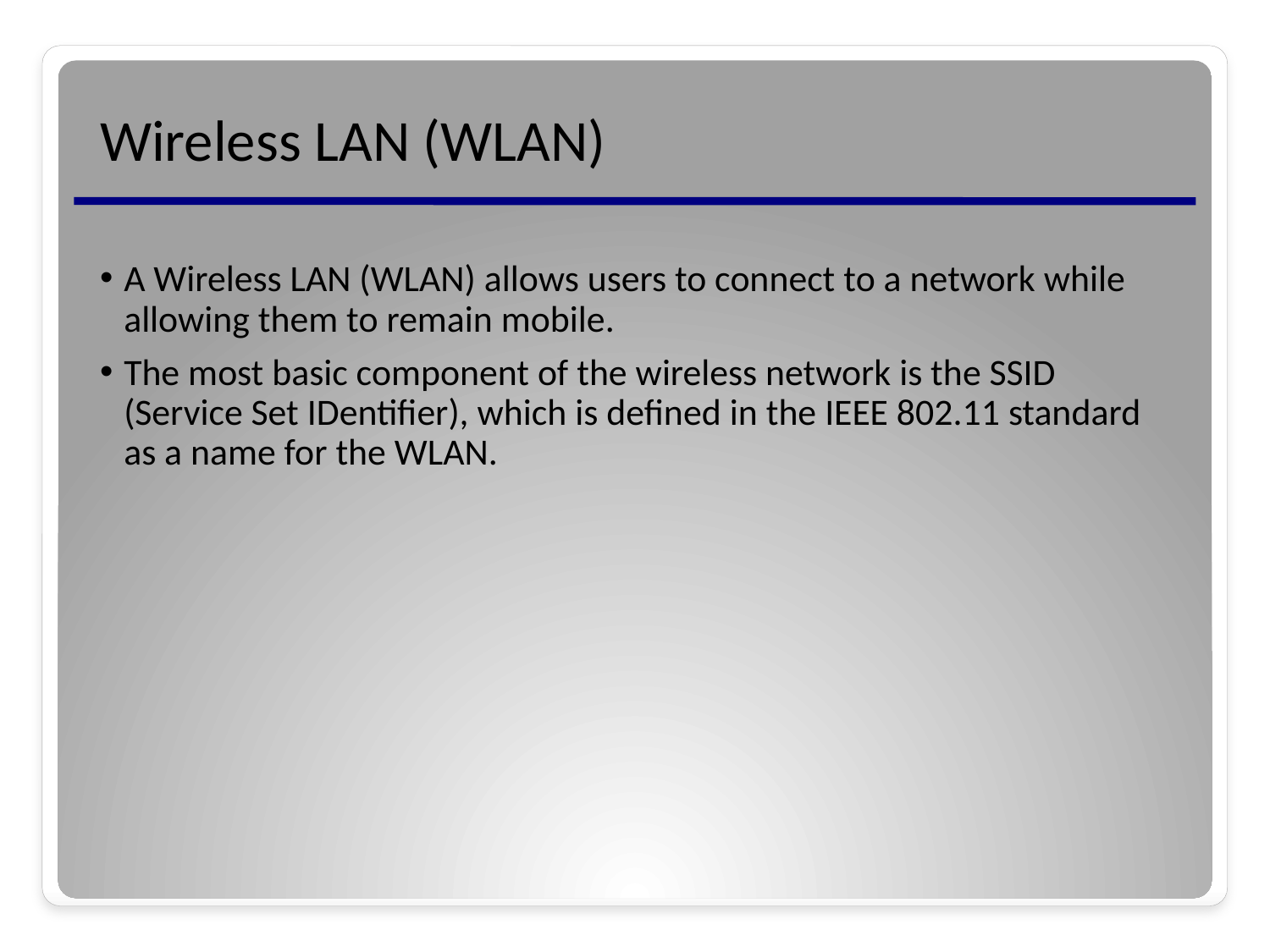

# Wireless LAN (WLAN)
A Wireless LAN (WLAN) allows users to connect to a network while allowing them to remain mobile.
The most basic component of the wireless network is the SSID (Service Set IDentifier), which is defined in the IEEE 802.11 standard as a name for the WLAN.